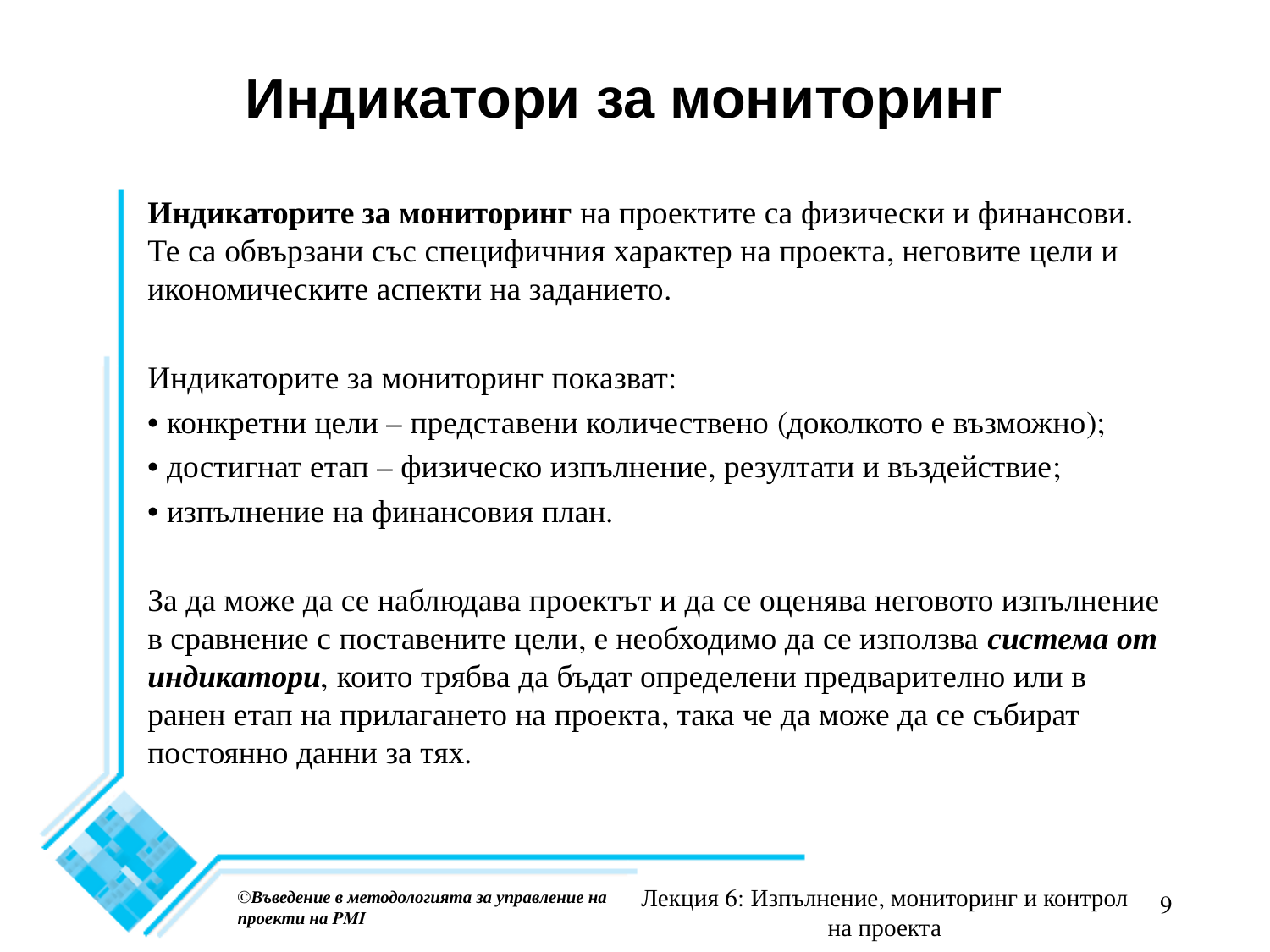

# Индикатори за мониторинг
Индикаторите за мониторинг на проектите са физически и финансови. Те са обвързани със специфичния характер на проекта, неговите цели и икономическите аспекти на заданието.

Индикаторите за мониторинг показват:
• конкретни цели – представени количествено (доколкото е възможно);
• достигнат етап – физическо изпълнение, резултати и въздействие;
• изпълнение на финансовия план.

За да може да се наблюдава проектът и да се оценява неговото изпълнение в сравнение с поставените цели, е необходимо да се използва система от индикатори, които трябва да бъдат определени предварително или в ранен етап на прилагането на проекта, така че да може да се събират постоянно данни за тях.
Лекция 6: Изпълнение, мониторинг и контрол на проекта

©Въведение в методологията за управление на проекти на PMI

9